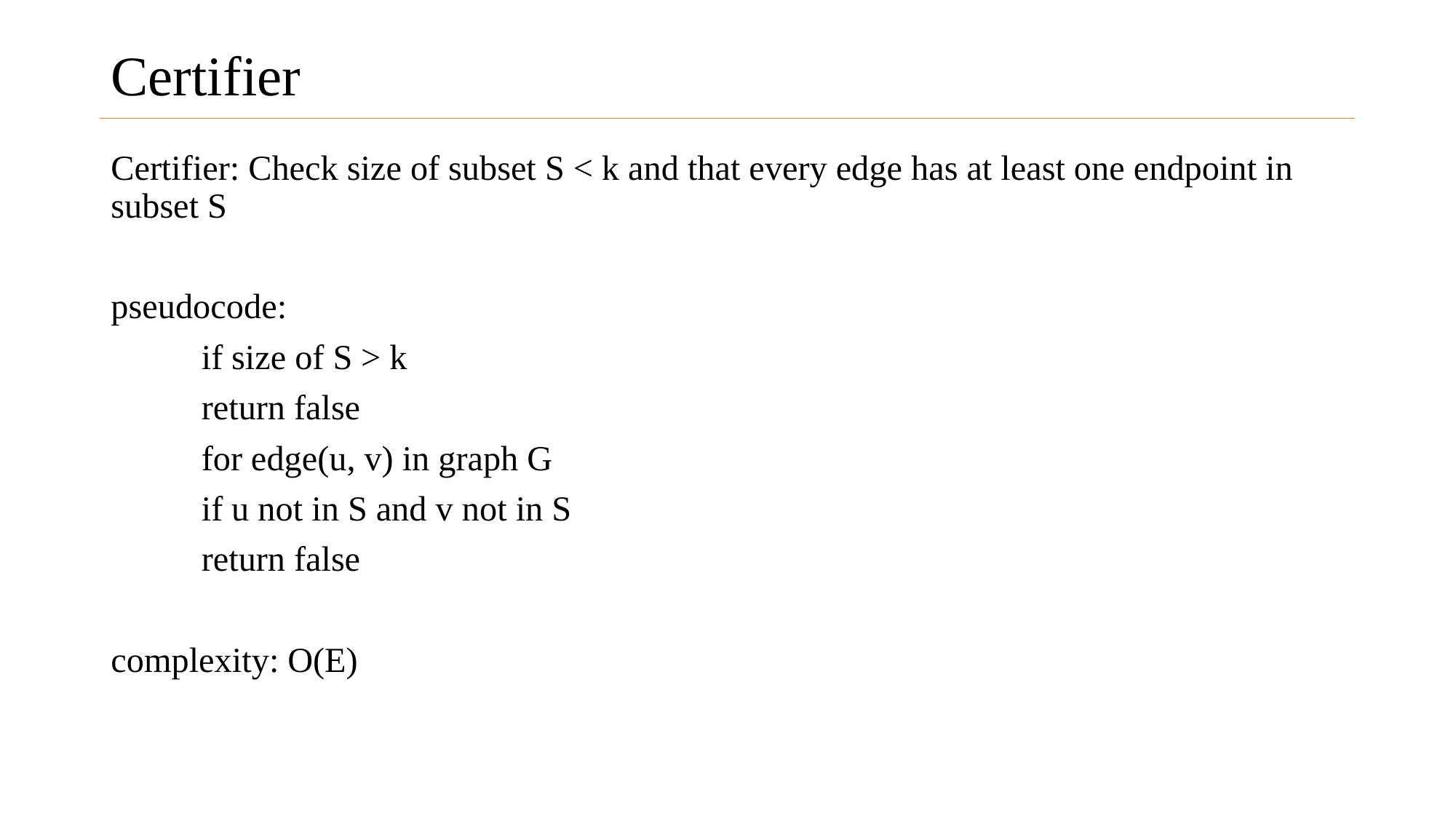

# Certifier
Certifier: Check size of subset S < k and that every edge has at least one endpoint in subset S

pseudocode:
	if size of S > k
		return false
	for edge(u, v) in graph G
		if u not in S and v not in S
			return false

complexity: O(E)